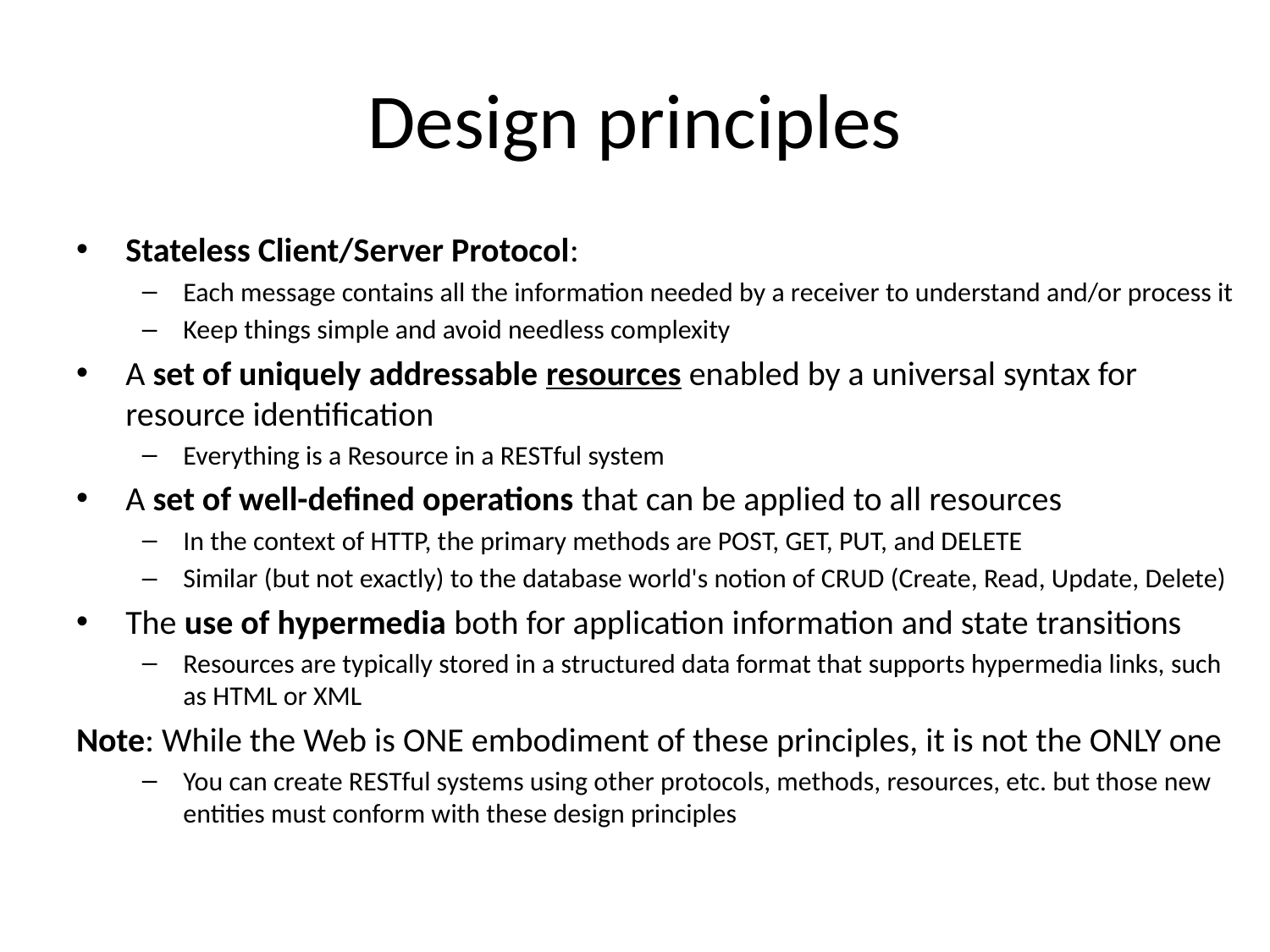

# Design principles
Stateless Client/Server Protocol:
Each message contains all the information needed by a receiver to understand and/or process it
Keep things simple and avoid needless complexity
A set of uniquely addressable resources enabled by a universal syntax for resource identification
Everything is a Resource in a RESTful system
A set of well-defined operations that can be applied to all resources
In the context of HTTP, the primary methods are POST, GET, PUT, and DELETE
Similar (but not exactly) to the database world's notion of CRUD (Create, Read, Update, Delete)
The use of hypermedia both for application information and state transitions
Resources are typically stored in a structured data format that supports hypermedia links, such as HTML or XML
Note: While the Web is ONE embodiment of these principles, it is not the ONLY one
You can create RESTful systems using other protocols, methods, resources, etc. but those new entities must conform with these design principles